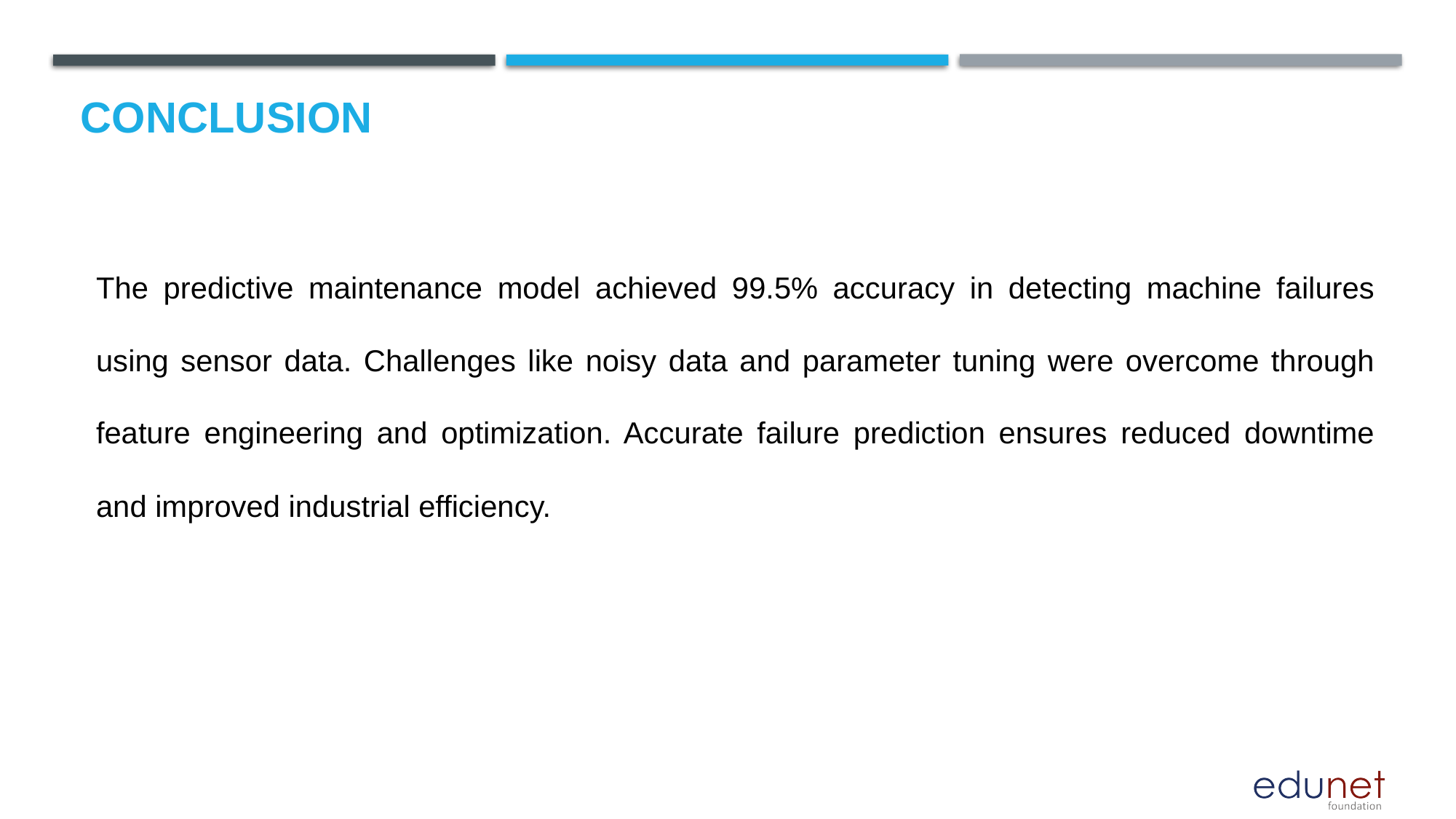

# Conclusion
The predictive maintenance model achieved 99.5% accuracy in detecting machine failures using sensor data. Challenges like noisy data and parameter tuning were overcome through feature engineering and optimization. Accurate failure prediction ensures reduced downtime and improved industrial efficiency.